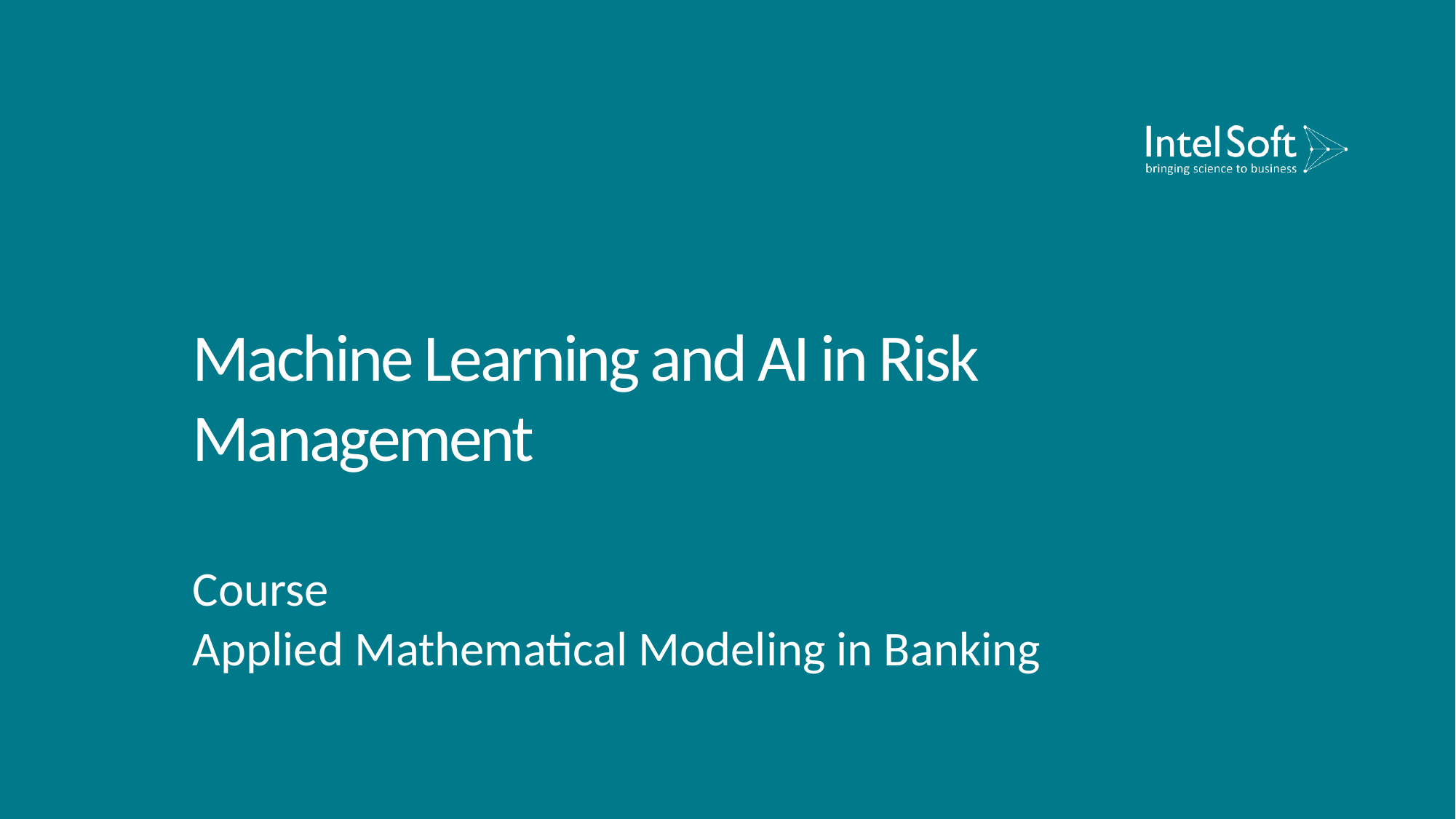

Machine Learning and AI in Risk Management

Course
Applied Mathematical Modeling in Banking